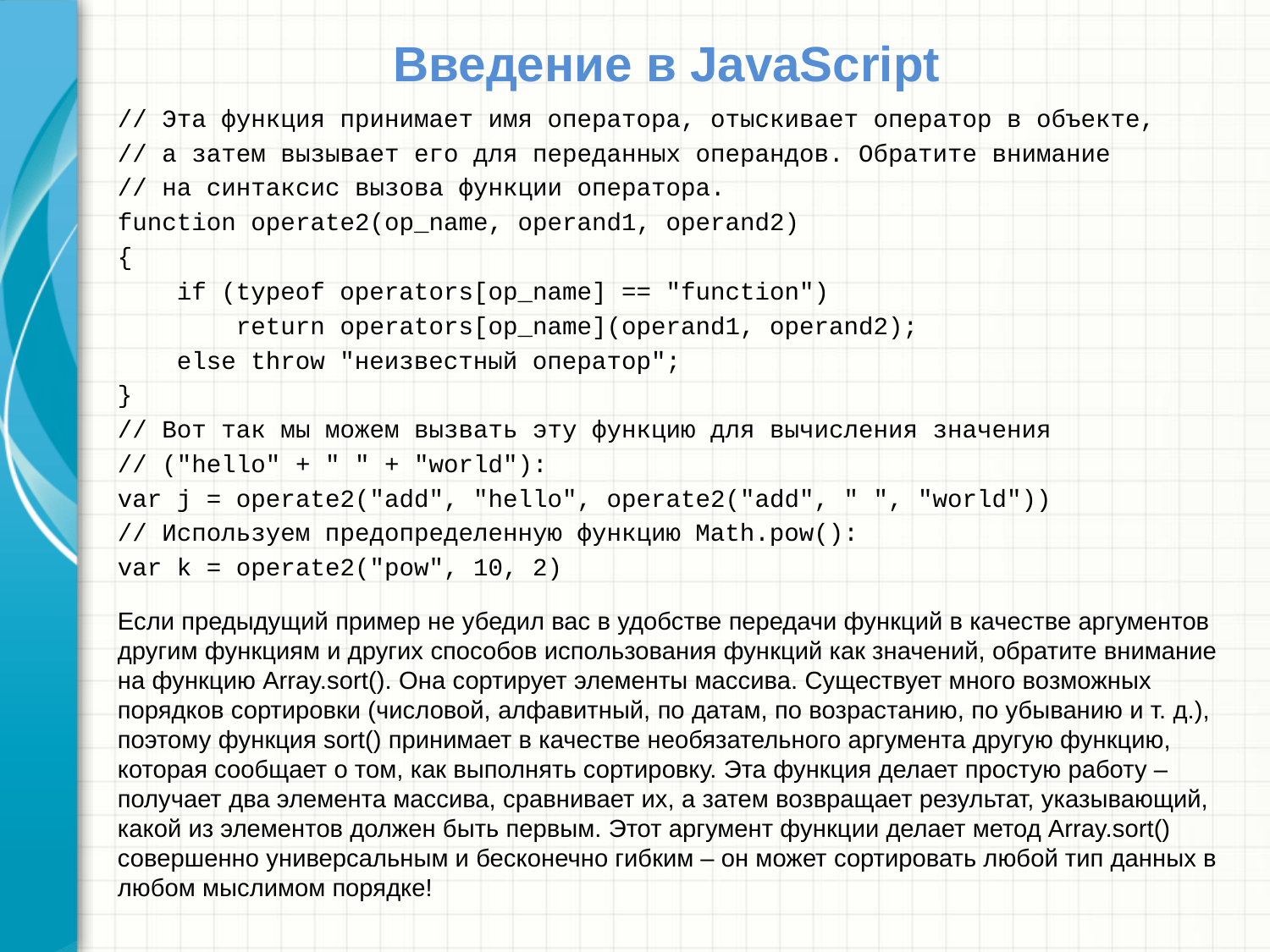

# Введение в JavaScript
// Эта функция принимает имя оператора, отыскивает оператор в объекте,
// а затем вызывает его для переданных операндов. Обратите внимание
// на синтаксис вызова функции оператора.
function operate2(op_name, operand1, operand2)
{
    if (typeof operators[op_name] == "function")
        return operators[op_name](operand1, operand2);
    else throw "неизвестный оператор";
}
// Вот так мы можем вызвать эту функцию для вычисления значения
// ("hello" + " " + "world"):
var j = operate2("add", "hello", operate2("add", " ", "world"))
// Используем предопределенную функцию Math.pow():
var k = operate2("pow", 10, 2)

Если предыдущий пример не убедил вас в удобстве передачи функций в качестве аргументов другим функциям и других способов использования функций как значений, обратите внимание на функцию Array.sort(). Она сортирует элементы массива. Существует много возможных порядков сортировки (числовой, алфавитный, по датам, по возрастанию, по убыванию и т. д.), поэтому функция sort() принимает в качестве необязательного аргумента другую функцию, которая сообщает о том, как выполнять сортировку. Эта функция делает простую работу – получает два элемента массива, сравнивает их, а затем возвращает результат, указывающий, какой из элементов должен быть первым. Этот аргумент функции делает метод Array.sort() совершенно универсальным и бесконечно гибким – он может сортировать любой тип данных в любом мыслимом порядке!